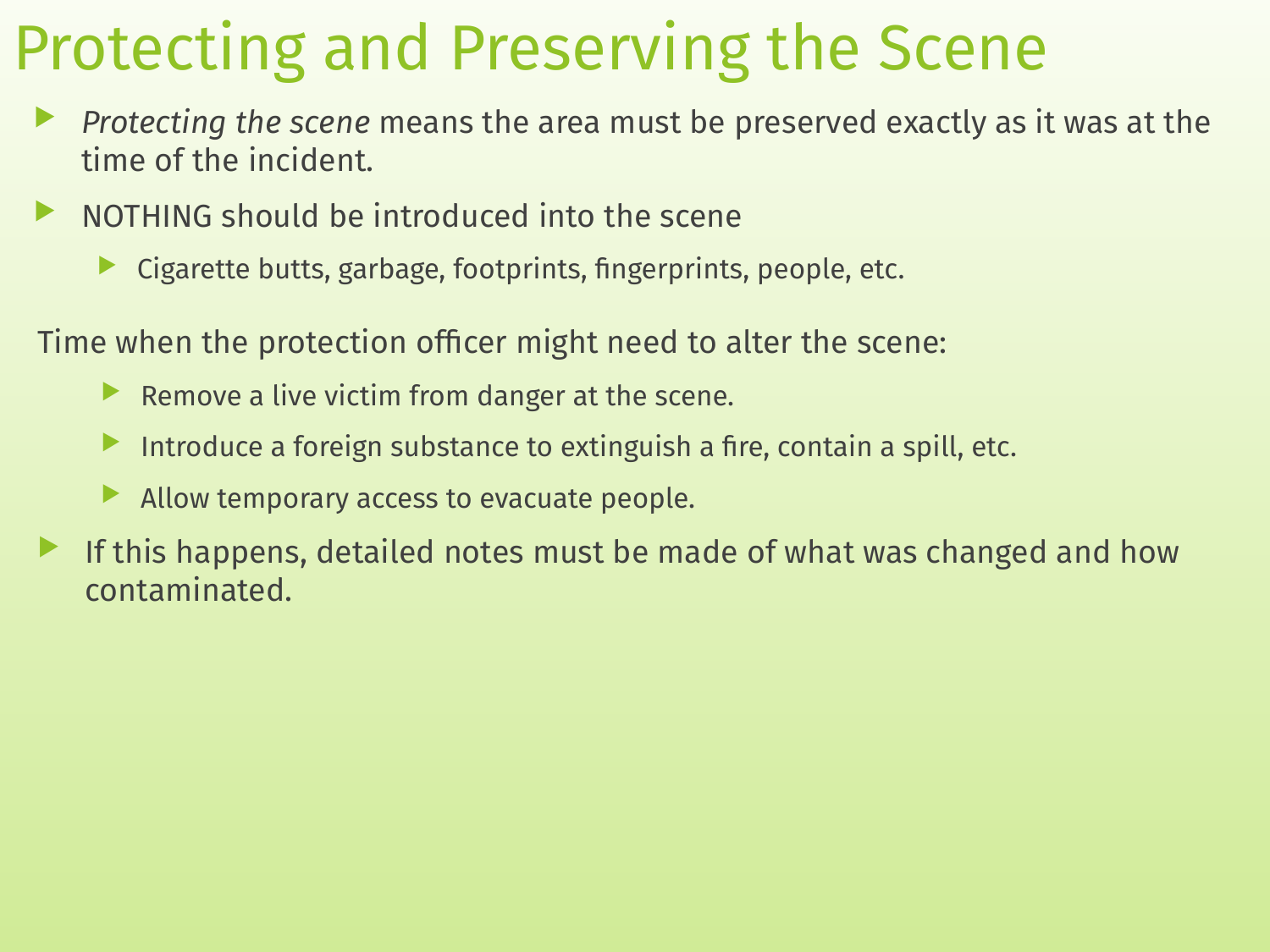

# Protecting and Preserving the Scene
Protecting the scene means the area must be preserved exactly as it was at the time of the incident.
NOTHING should be introduced into the scene
Cigarette butts, garbage, footprints, fingerprints, people, etc.

Time when the protection officer might need to alter the scene:
Remove a live victim from danger at the scene.
Introduce a foreign substance to extinguish a fire, contain a spill, etc.
Allow temporary access to evacuate people.
If this happens, detailed notes must be made of what was changed and how contaminated.
9